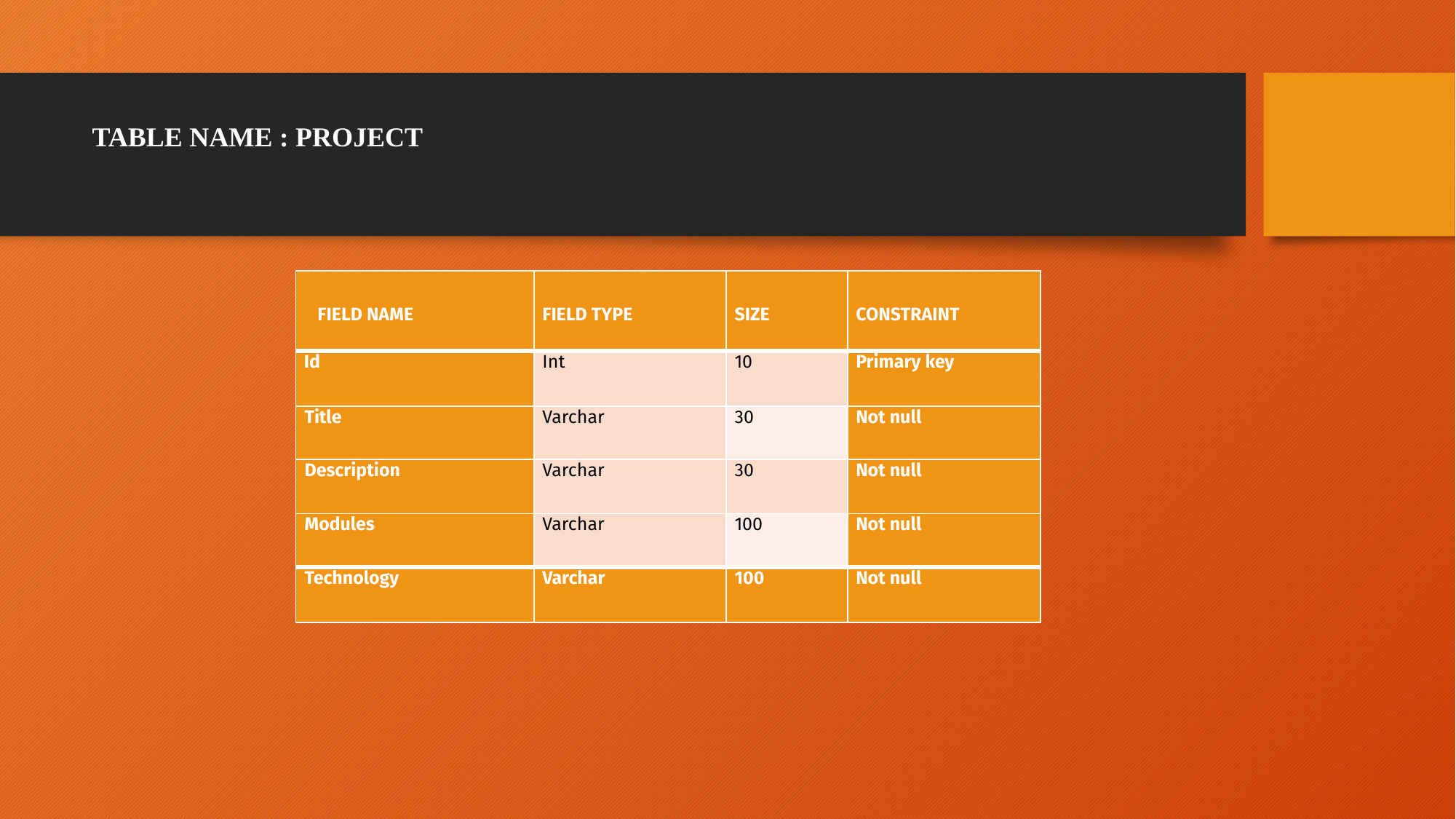

# TABLE NAME : PROJECT
| FIELD NAME | FIELD TYPE | SIZE | CONSTRAINT |
| --- | --- | --- | --- |
| Id | Int | 10 | Primary key |
| Title | Varchar | 30 | Not null |
| Description | Varchar | 30 | Not null |
| Modules | Varchar | 100 | Not null |
| Technology | Varchar | 100 | Not null |